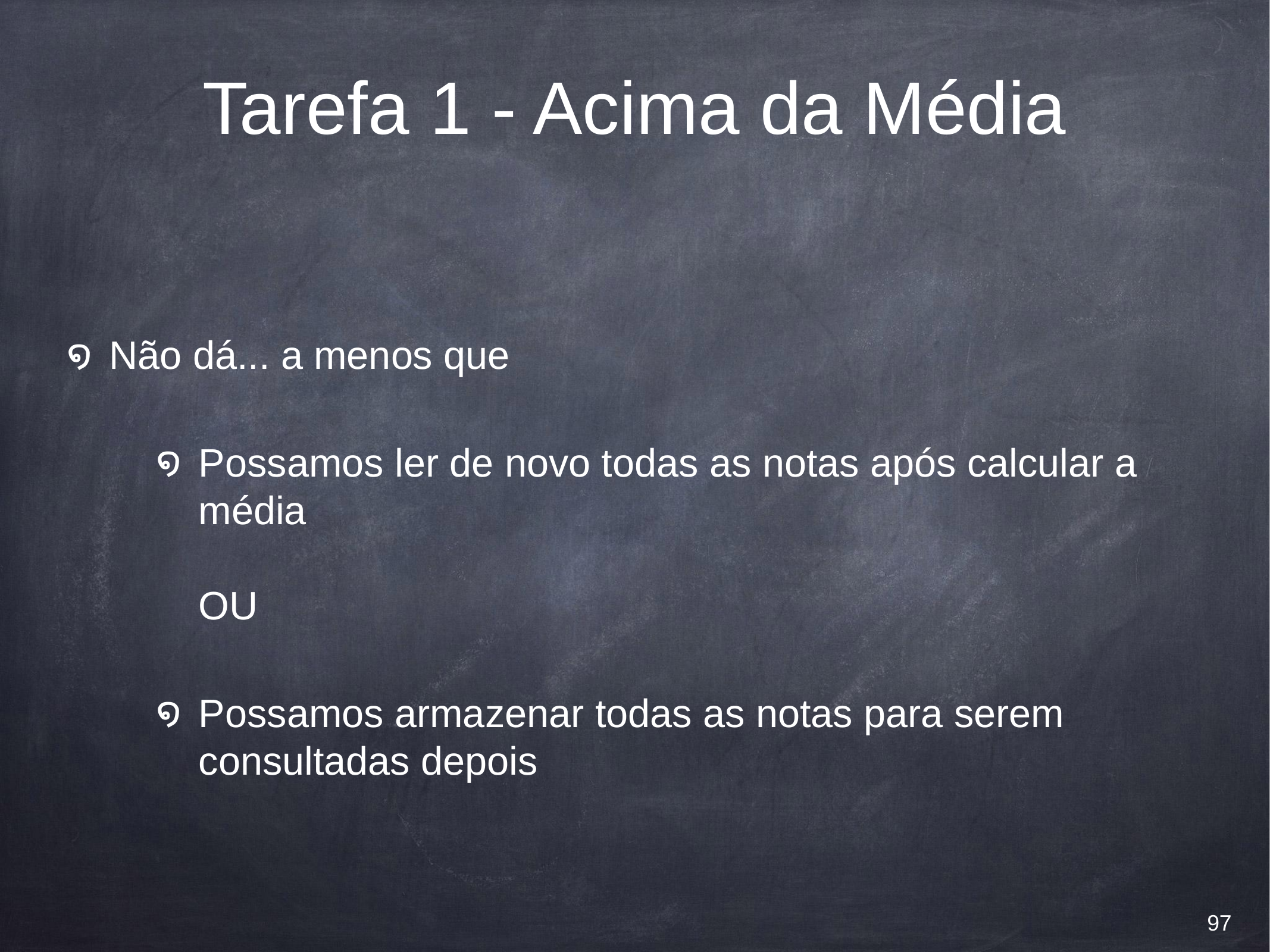

# Tarefa 1 - Acima da Média
Não dá... a menos que
Possamos ler de novo todas as notas após calcular a média
OU
Possamos armazenar todas as notas para serem consultadas depois
97